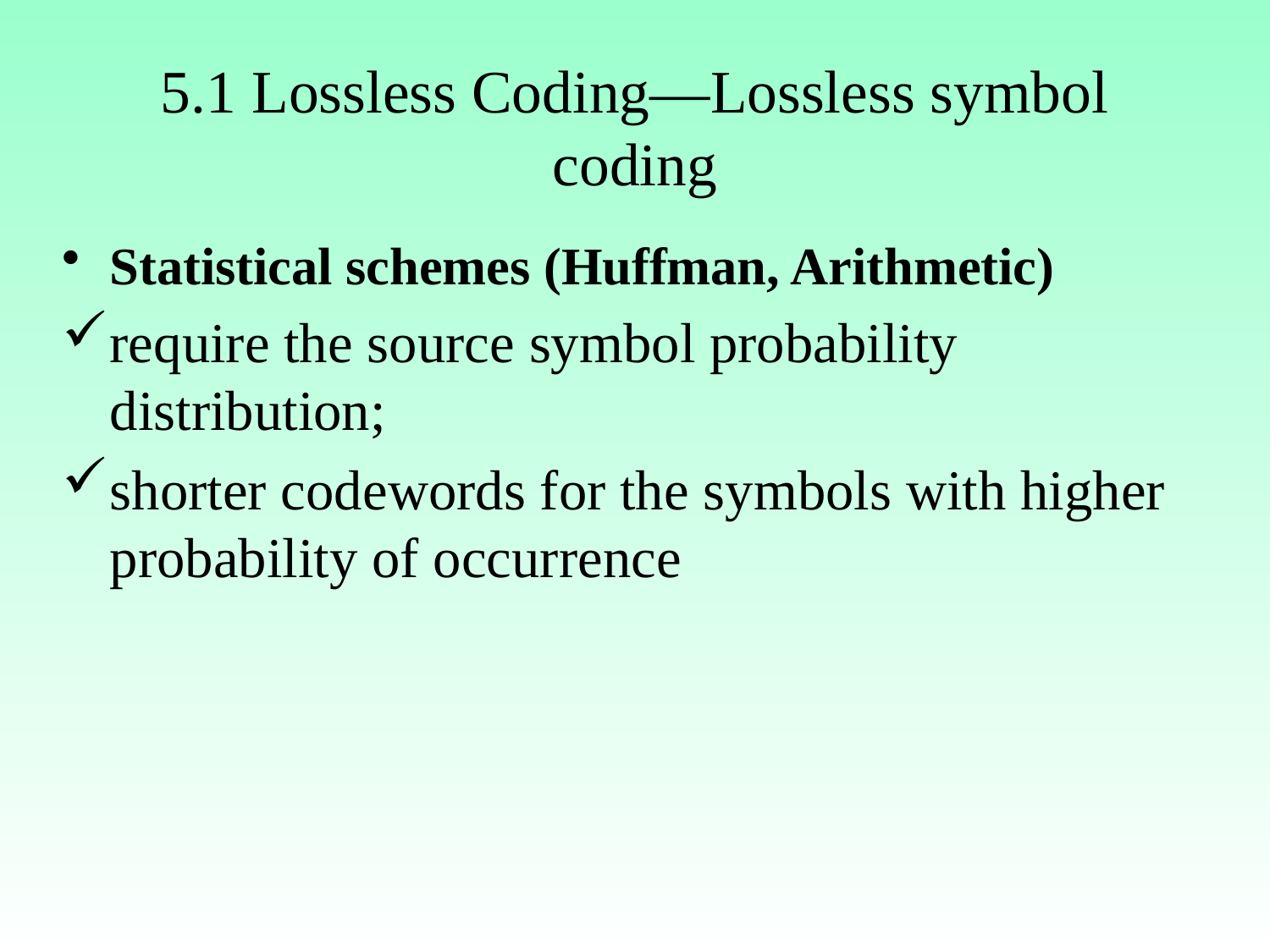

# 5.1 Lossless Coding—Lossless symbol coding
Statistical schemes (Huffman, Arithmetic)
require the source symbol probability distribution;
shorter codewords for the symbols with higher probability of occurrence